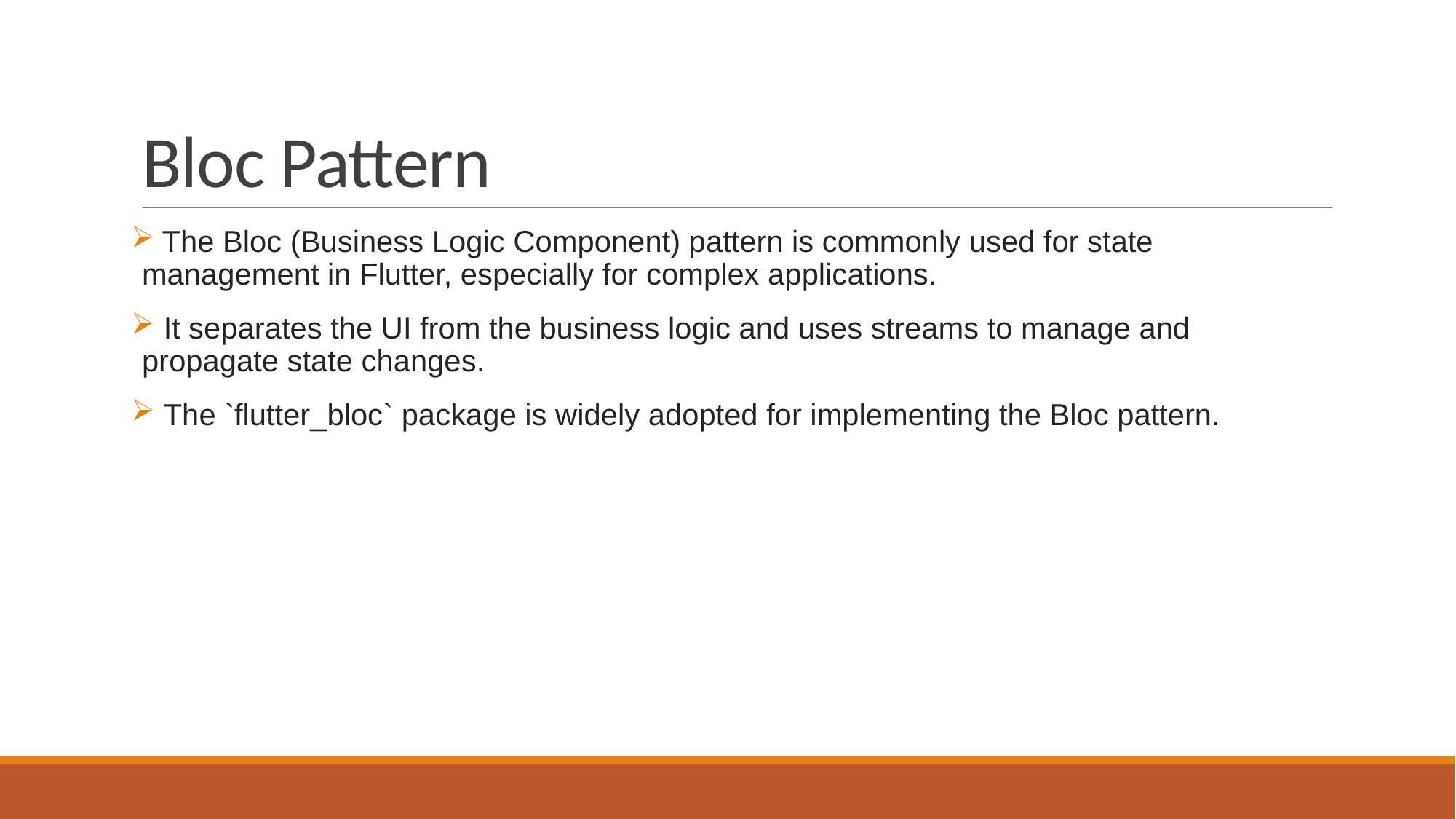

# Bloc Pattern
 The Bloc (Business Logic Component) pattern is commonly used for state management in Flutter, especially for complex applications.
 It separates the UI from the business logic and uses streams to manage and propagate state changes.
 The `flutter_bloc` package is widely adopted for implementing the Bloc pattern.